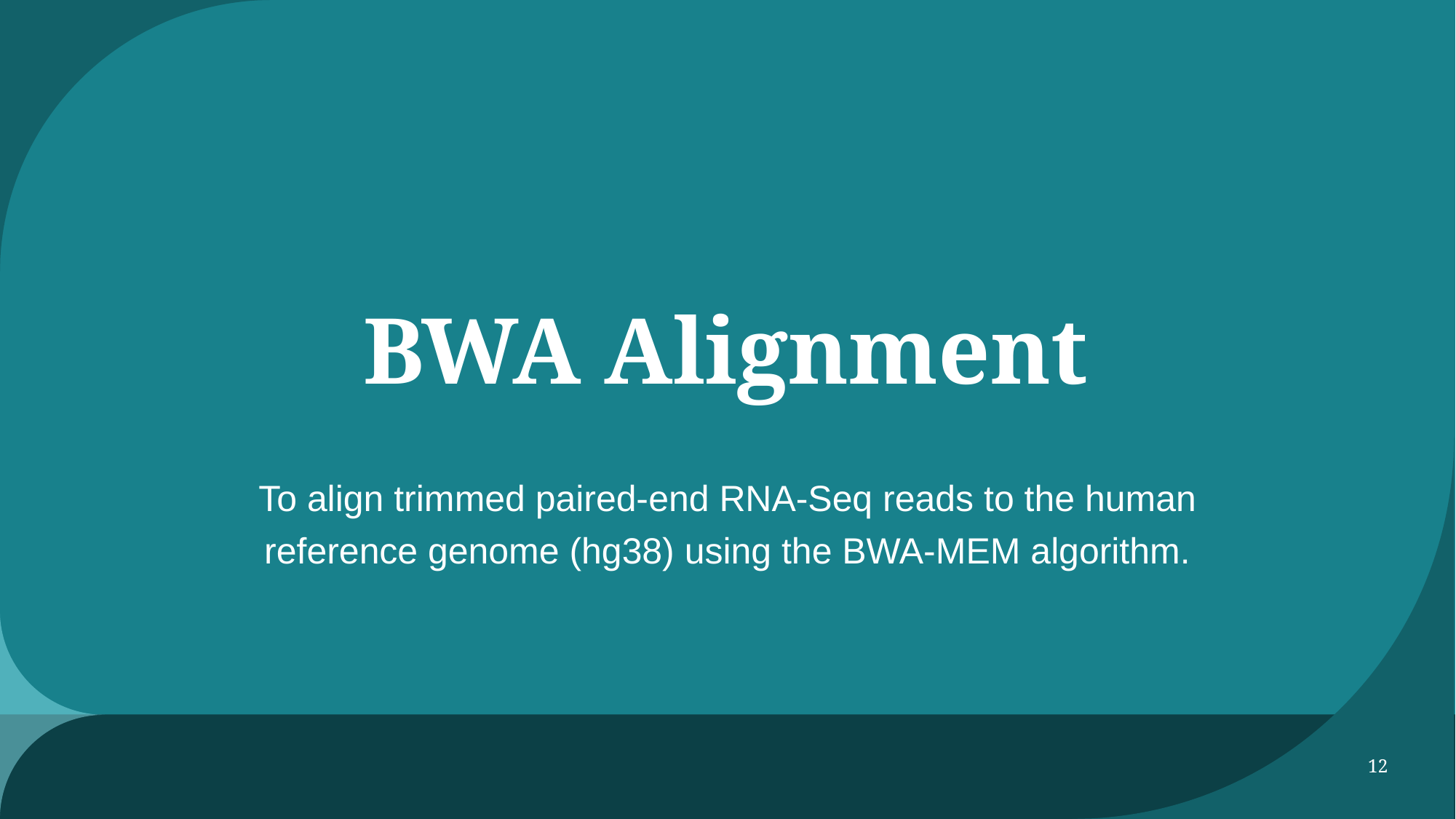

# BWA Alignment
To align trimmed paired-end RNA-Seq reads to the human reference genome (hg38) using the BWA-MEM algorithm.

12